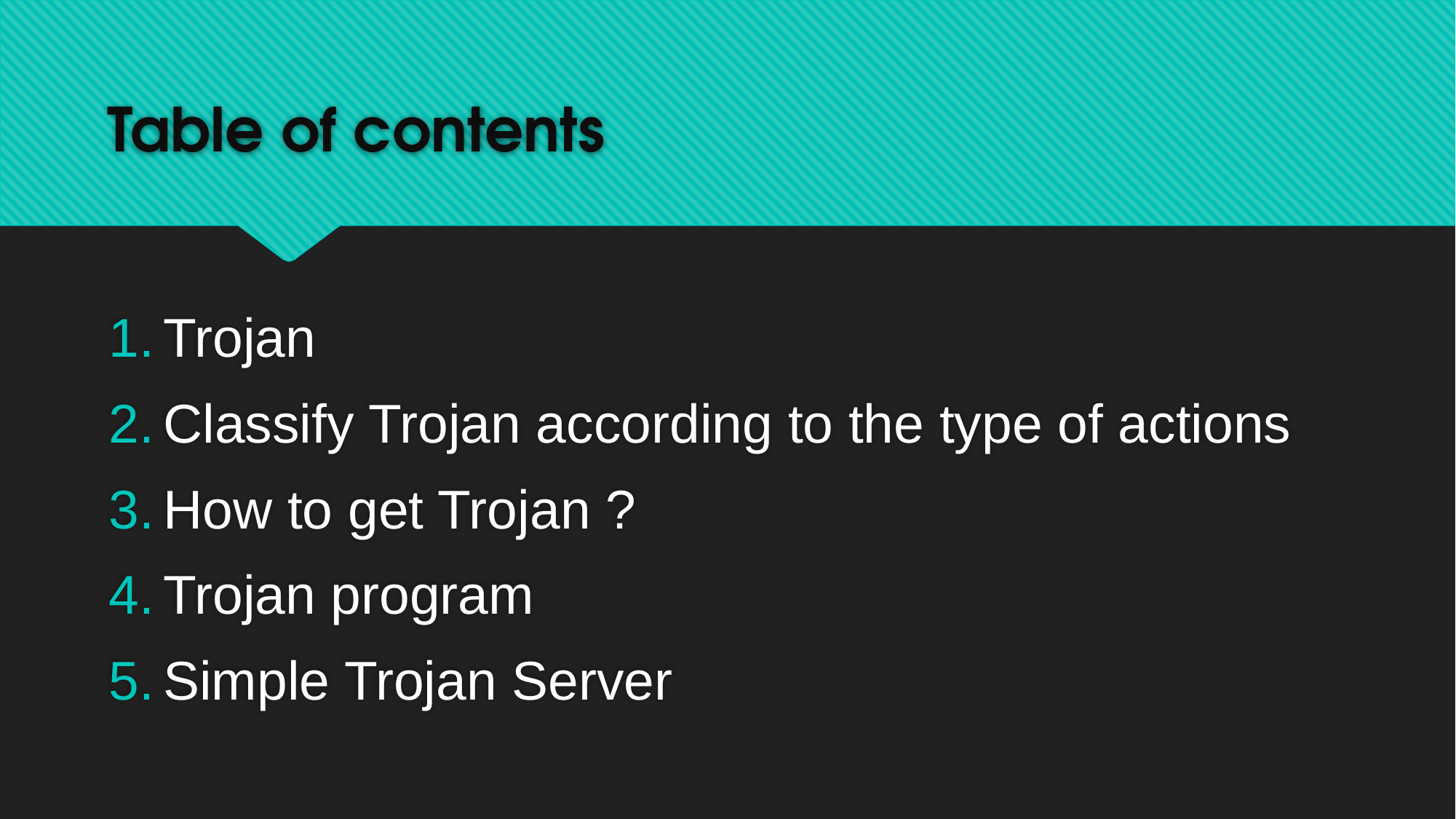

# Table of contents
Trojan
Classify Trojan according to the type of actions
How to get Trojan ?
Trojan program
Simple Trojan Server